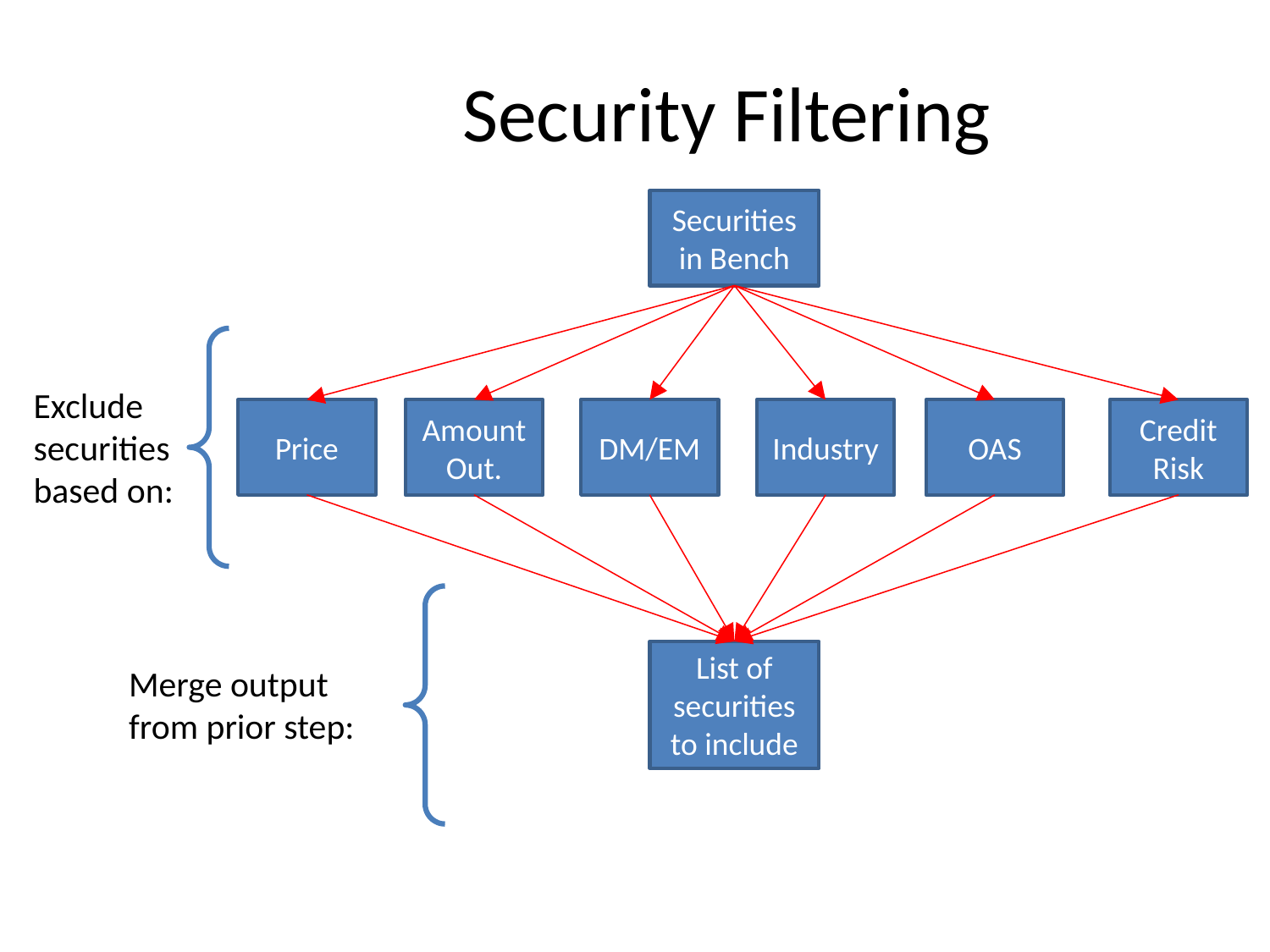

# Security Filtering
Securities in Bench

Exclude securities based on:
Price
Amount Out.
DM/EM
Industry
OAS
Credit Risk

List of securities to include
Merge output from prior step: